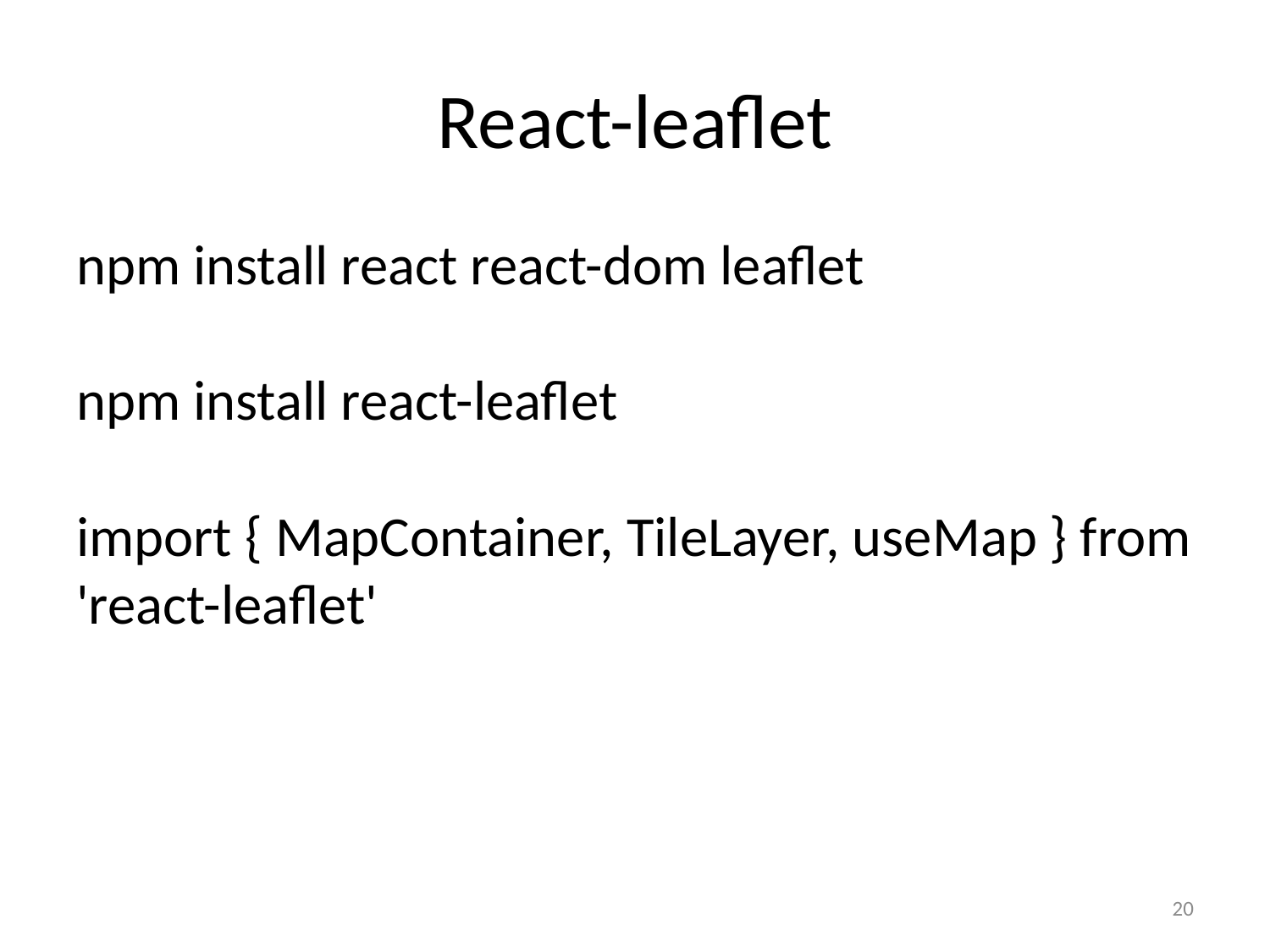

# React-leaflet
npm install react react-dom leaflet

npm install react-leaflet

import { MapContainer, TileLayer, useMap } from 'react-leaflet'
20